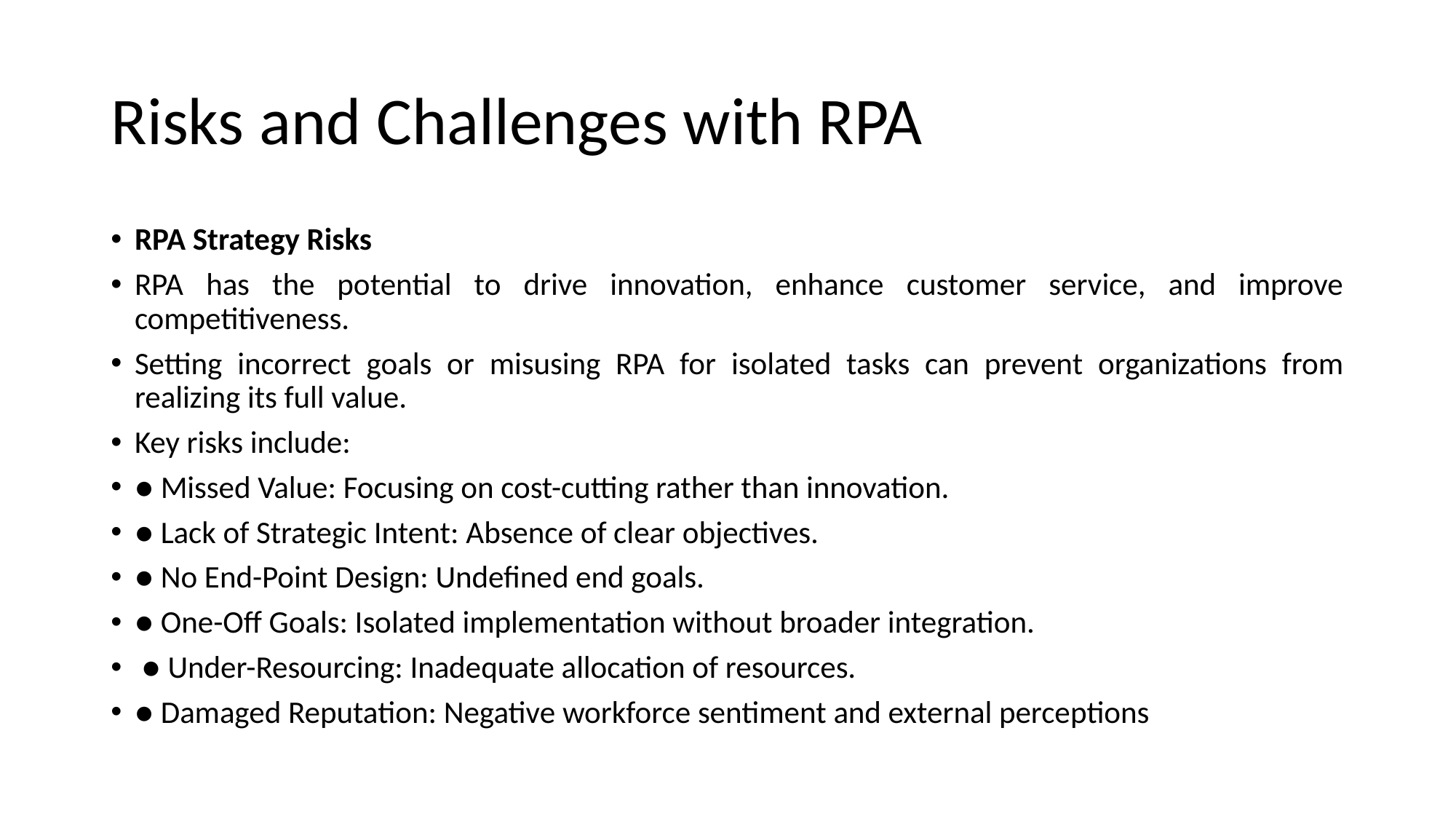

# Risks and Challenges with RPA
RPA Strategy Risks
RPA has the potential to drive innovation, enhance customer service, and improve competitiveness.
Setting incorrect goals or misusing RPA for isolated tasks can prevent organizations from realizing its full value.
Key risks include:
● Missed Value: Focusing on cost-cutting rather than innovation.
● Lack of Strategic Intent: Absence of clear objectives.
● No End-Point Design: Undefined end goals.
● One-Off Goals: Isolated implementation without broader integration.
 ● Under-Resourcing: Inadequate allocation of resources.
● Damaged Reputation: Negative workforce sentiment and external perceptions